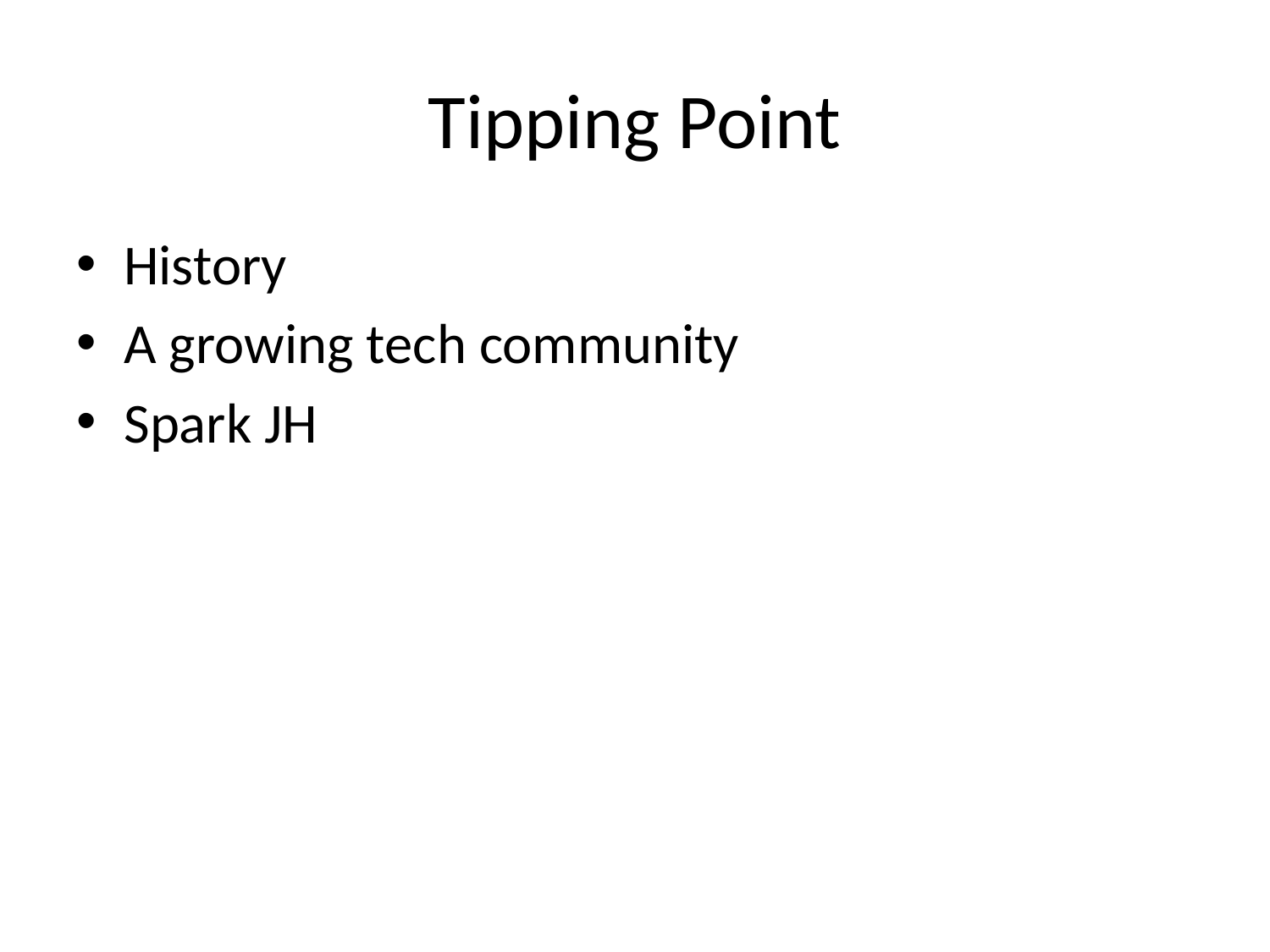

# Tipping Point
History
A growing tech community
Spark JH